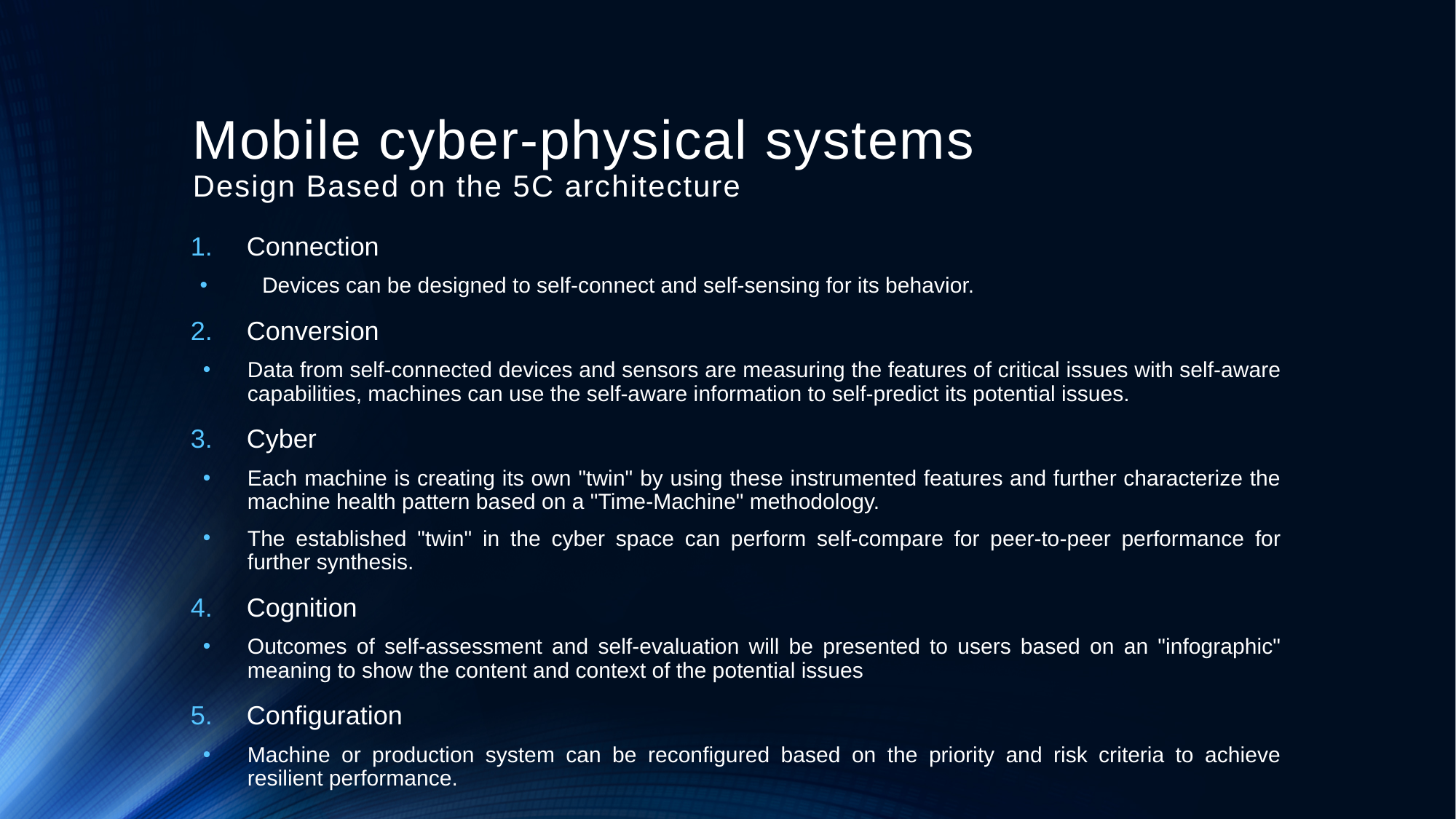

# Mobile cyber-physical systems Design Based on the 5C architecture
Connection
Devices can be designed to self-connect and self-sensing for its behavior.
Conversion
Data from self-connected devices and sensors are measuring the features of critical issues with self-aware capabilities, machines can use the self-aware information to self-predict its potential issues.
Cyber
Each machine is creating its own "twin" by using these instrumented features and further characterize the machine health pattern based on a "Time-Machine" methodology.
The established "twin" in the cyber space can perform self-compare for peer-to-peer performance for further synthesis.
Cognition
Outcomes of self-assessment and self-evaluation will be presented to users based on an "infographic" meaning to show the content and context of the potential issues
Configuration
Machine or production system can be reconfigured based on the priority and risk criteria to achieve resilient performance.